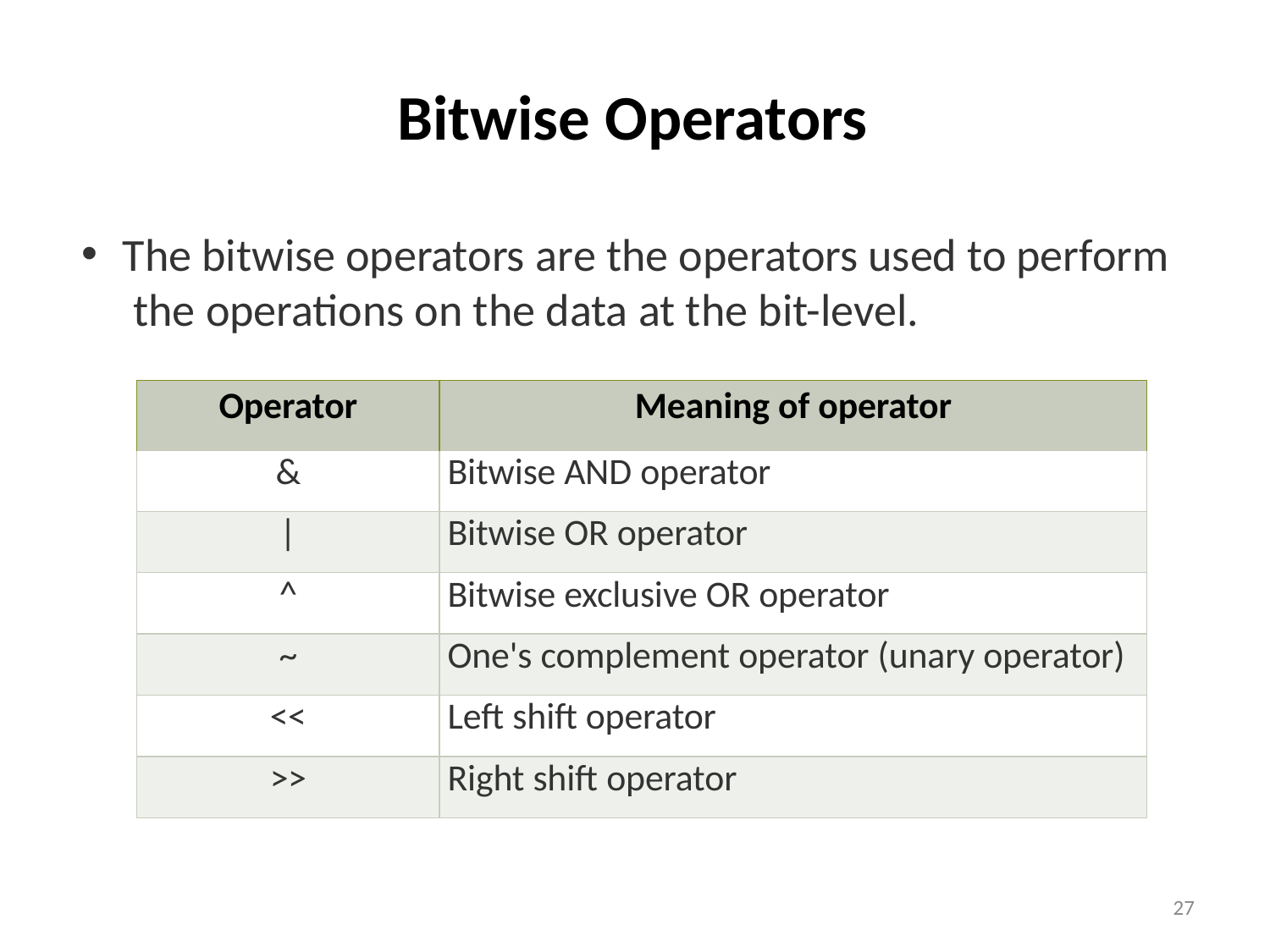

# Bitwise Operators
The bitwise operators are the operators used to perform  the operations on the data at the bit-level.
| Operator | Meaning of operator |
| --- | --- |
| & | Bitwise AND operator |
| | | Bitwise OR operator |
| ^ | Bitwise exclusive OR operator |
| ~ | One's complement operator (unary operator) |
| << | Left shift operator |
| >> | Right shift operator |
27